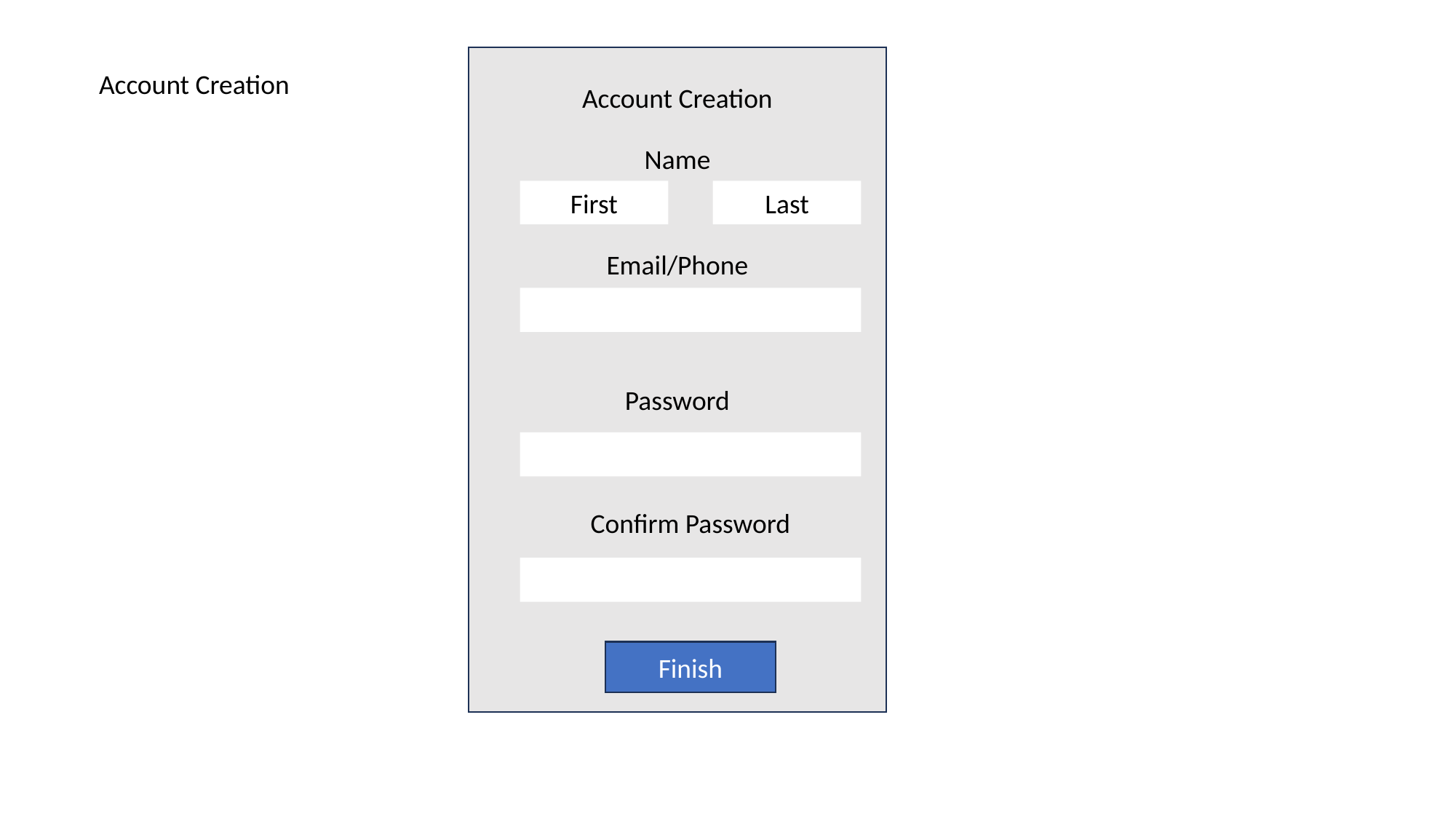

Account Creation
Account Creation
Name
First
Last
Email/Phone

Password

Confirm Password

Finish